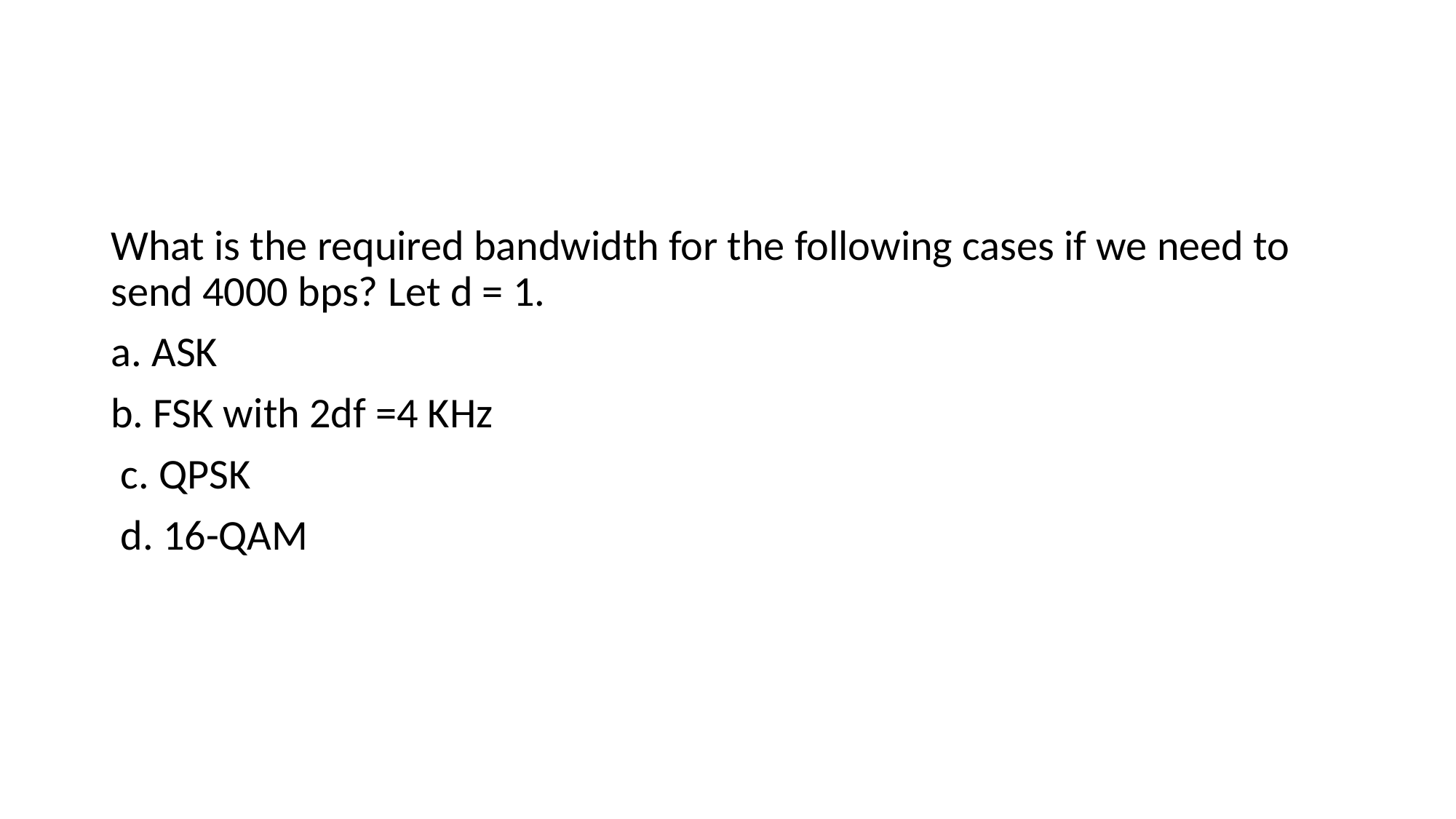

#
What is the required bandwidth for the following cases if we need to send 4000 bps? Let d = 1.
a. ASK
b. FSK with 2df =4 KHz
 c. QPSK
 d. 16-QAM